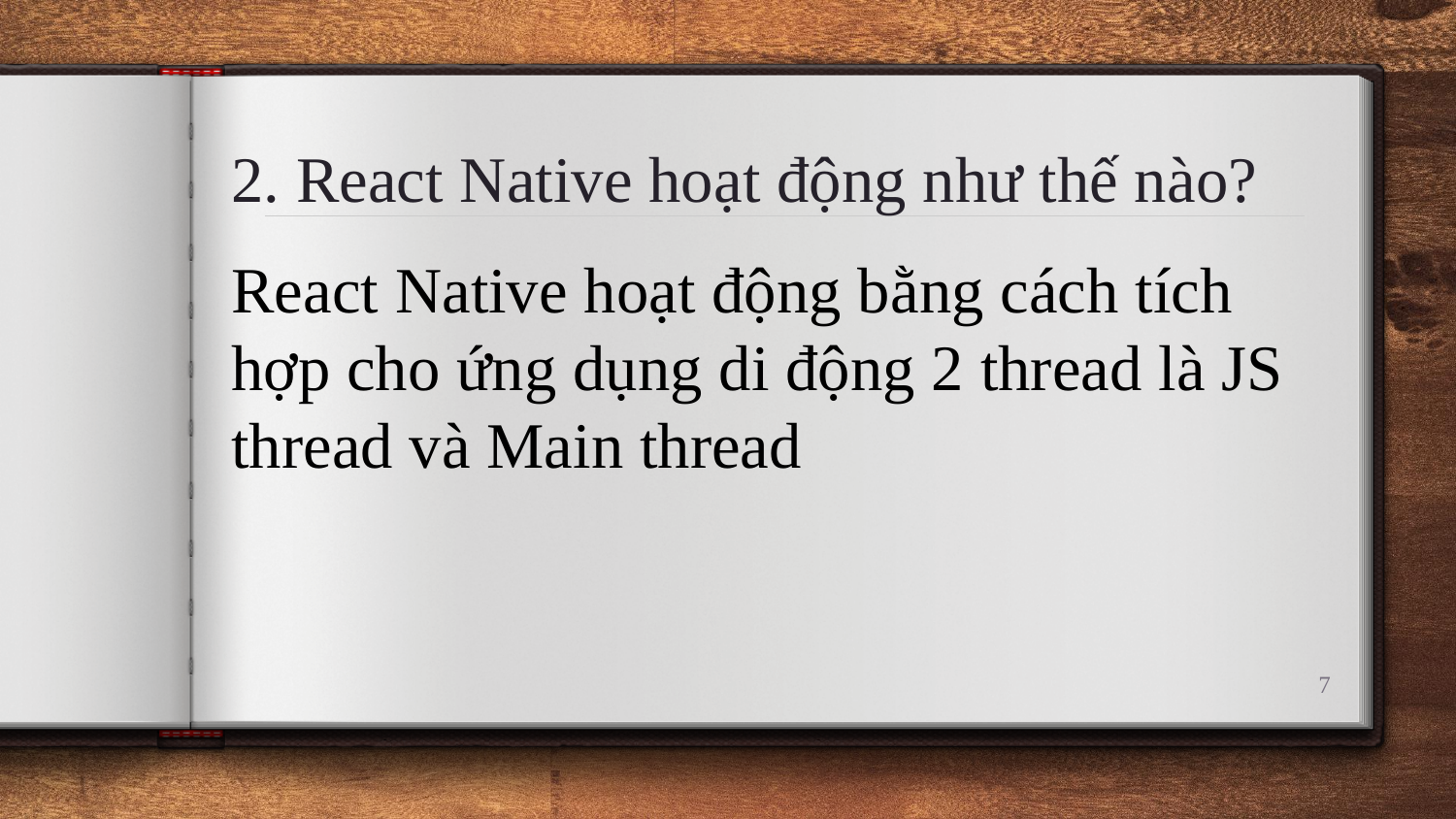

2. React Native hoạt động như thế nào?
React Native hoạt động bằng cách tích hợp cho ứng dụng di động 2 thread là JS thread và Main thread
7